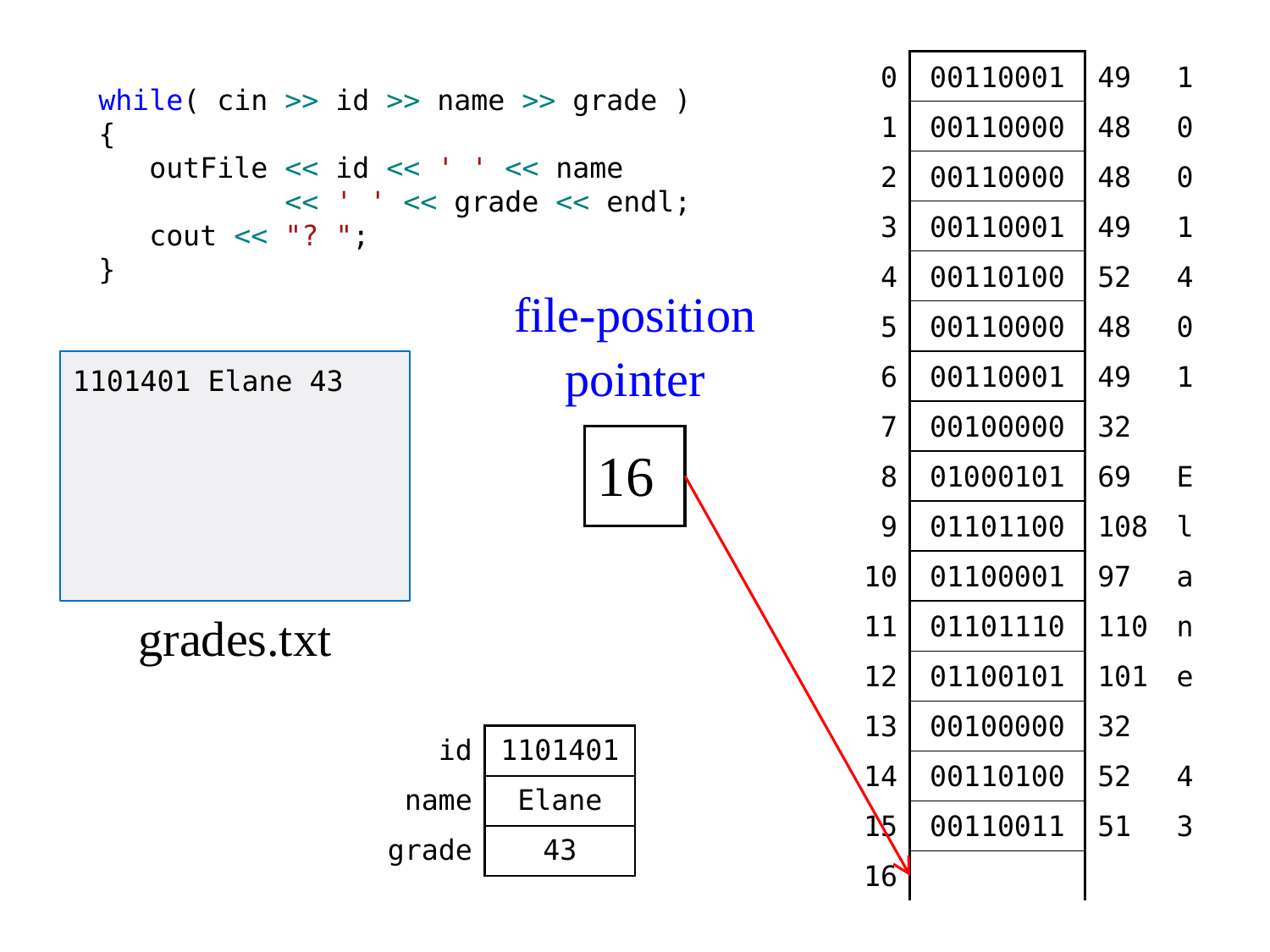

| 0 | 00110001 | 49 | 1 |
| --- | --- | --- | --- |
| 1 | 00110000 | 48 | 0 |
| 2 | 00110000 | 48 | 0 |
| 3 | 00110001 | 49 | 1 |
| 4 | 00110100 | 52 | 4 |
| 5 | 00110000 | 48 | 0 |
| 6 | 00110001 | 49 | 1 |
| 7 | 00100000 | 32 |  |
| 8 | 01000101 | 69 | E |
| 9 | 01101100 | 108 | l |
| 10 | 01100001 | 97 | a |
| 11 | 01101110 | 110 | n |
| 12 | 01100101 | 101 | e |
| 13 | 00100000 | 32 |  |
| 14 | 00110100 | 52 | 4 |
| 15 | 00110011 | 51 | 3 |
| 16 |  |  |  |
while( cin >> id >> name >> grade )
{
   outFile << id << ' ' << name
           << ' ' << grade << endl;
   cout << "? ";
}
file-position
pointer
1101401 Elane 43
16

grades.txt
| id | 1101401 |
| --- | --- |
| name | Elane |
| grade | 43 |